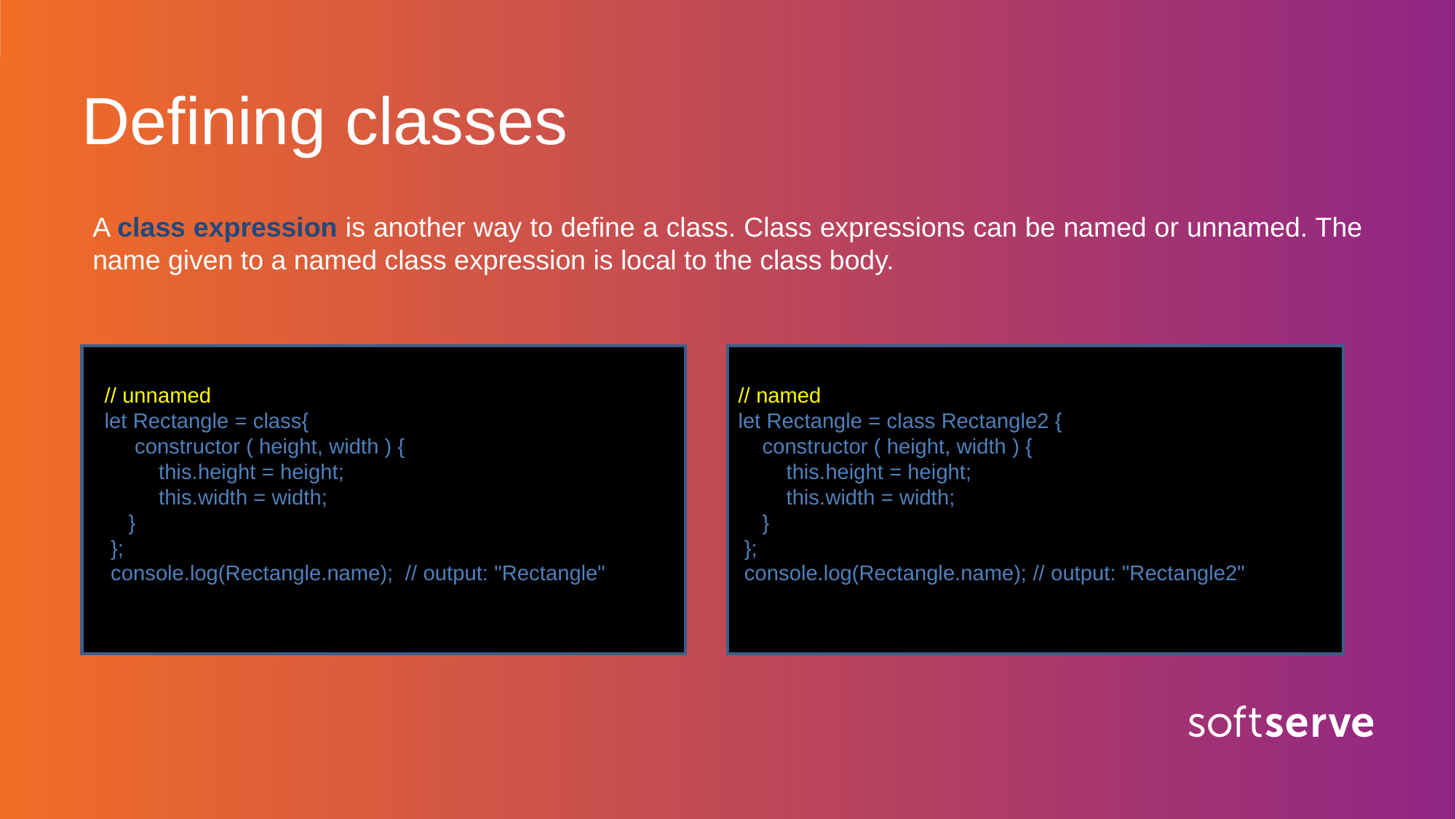

Defining classes
A class expression is another way to define a class. Class expressions can be named or unnamed. The name given to a named class expression is local to the class body.
  // unnamed
  let Rectangle = class{
       constructor ( height, width ) {
           this.height = height;
           this.width = width;
      }
   };
   console.log(Rectangle.name);  // output: "Rectangle"

// named
let Rectangle = class Rectangle2 {
    constructor ( height, width ) {
        this.height = height;
        this.width = width;
    }
 };
 console.log(Rectangle.name); // output: "Rectangle2"